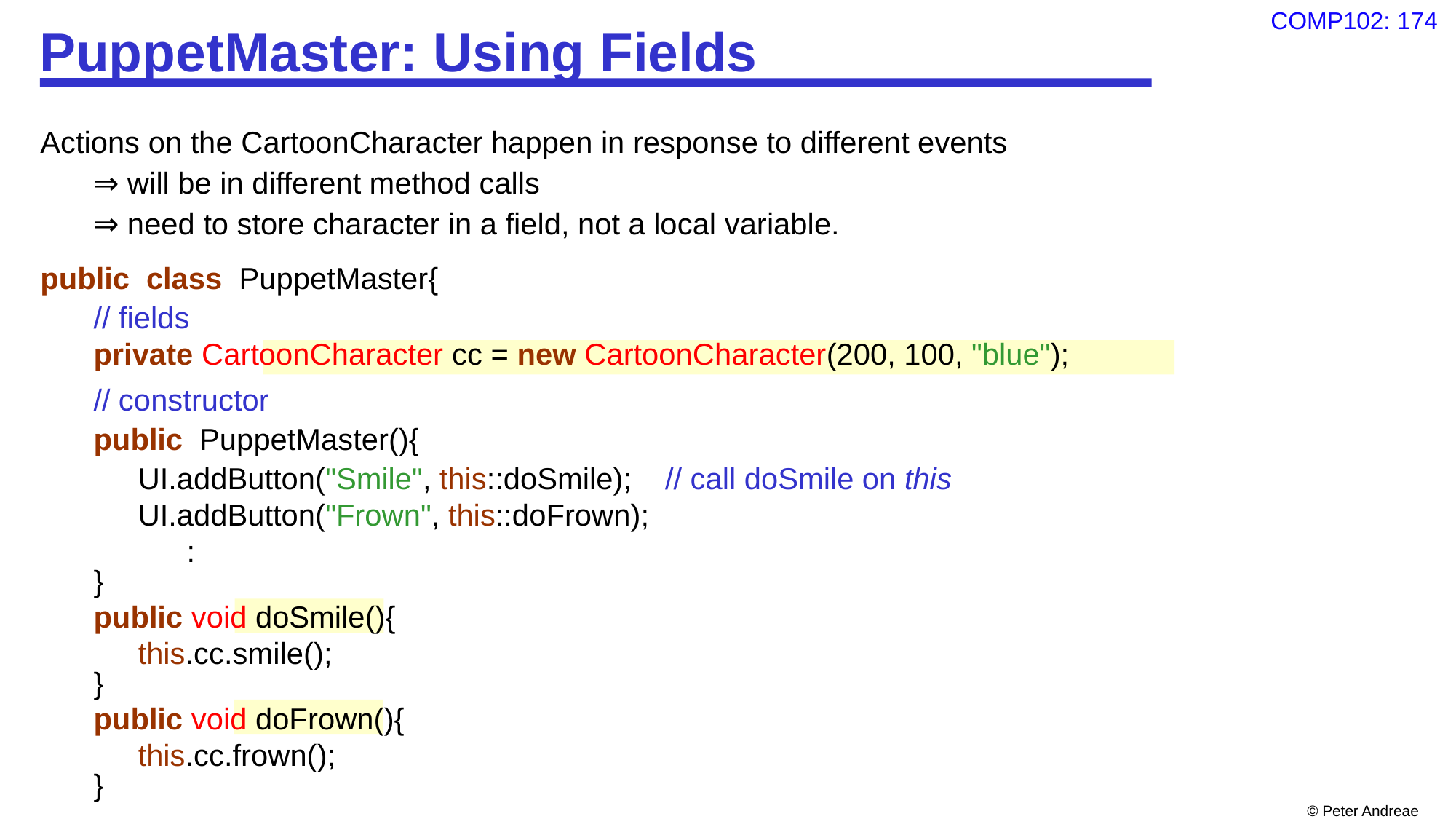

# PuppetMaster: Using Fields
Actions on the CartoonCharacter happen in response to different events
⇒ will be in different method calls
⇒ need to store character in a field, not a local variable.
public  class  PuppetMaster{
// fields
private CartoonCharacter cc = new CartoonCharacter(200, 100, "blue");
// constructor
public  PuppetMaster(){
UI.addButton("Smile", this::doSmile);    // call doSmile on this
UI.addButton("Frown", this::doFrown);
:
}
public void doSmile(){
this.cc.smile();
}
public void doFrown(){
this.cc.frown();
}